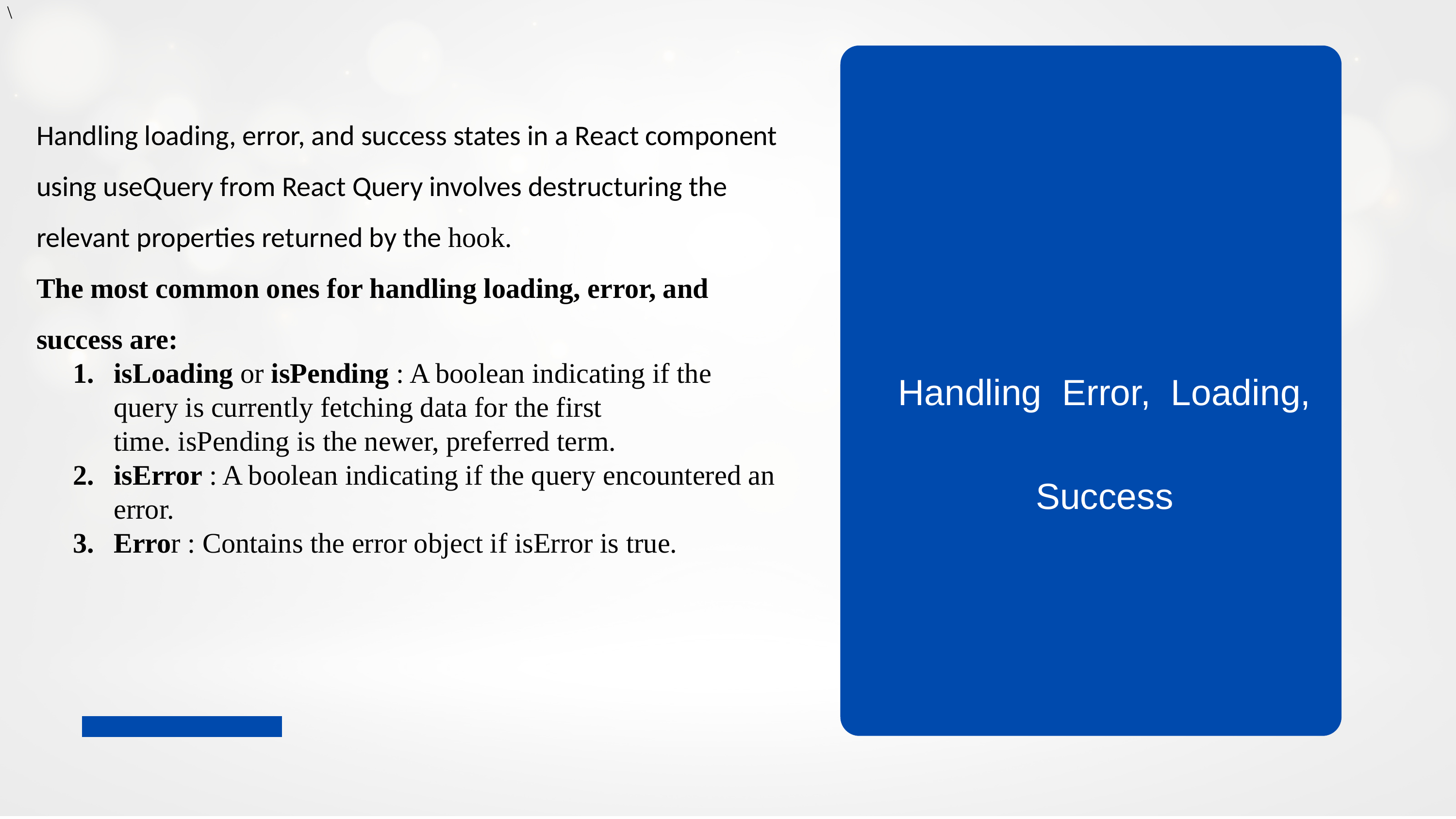

\

Handling loading, error, and success states in a React component using useQuery from React Query involves destructuring the relevant properties returned by the hook.
The most common ones for handling loading, error, and success are:
isLoading or isPending : A boolean indicating if the query is currently fetching data for the first time. isPending is the newer, preferred term.
isError : A boolean indicating if the query encountered an error.
Error : Contains the error object if isError is true.

Handling  Error,  Loading, Success